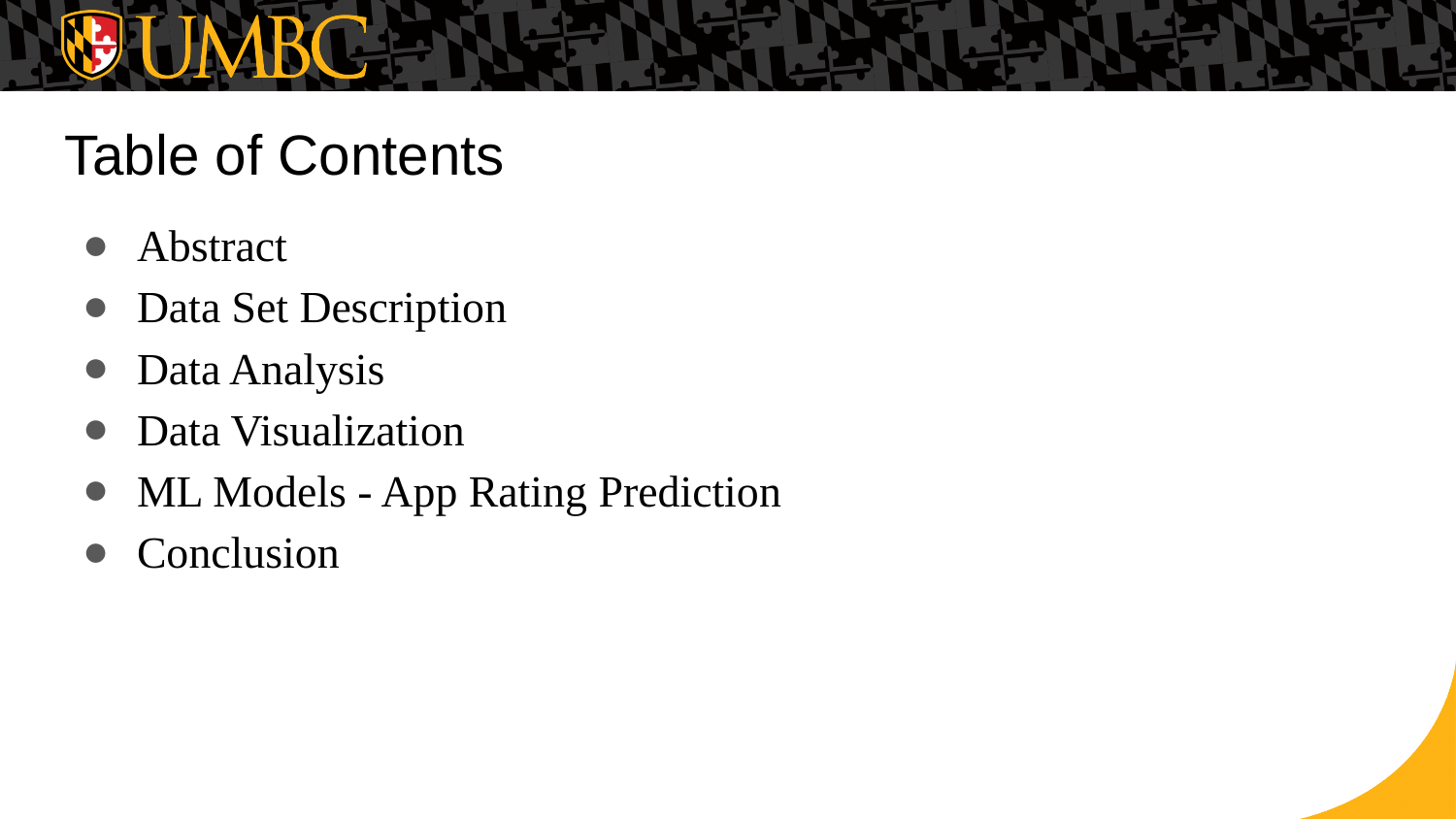

# Table of Contents
Abstract
Data Set Description
Data Analysis
Data Visualization
ML Models - App Rating Prediction
Conclusion